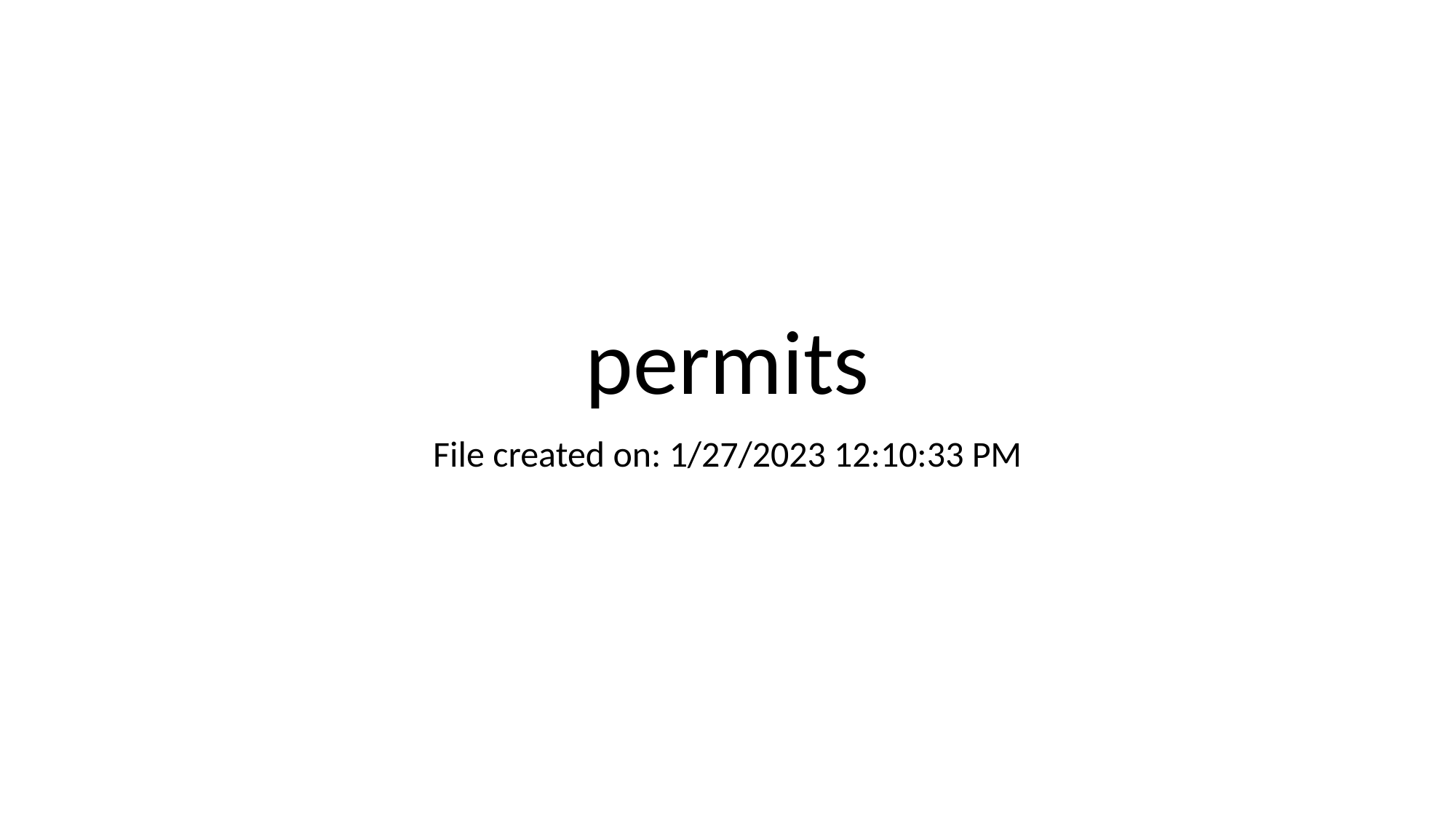

# permits
File created on: 1/27/2023 12:10:33 PM